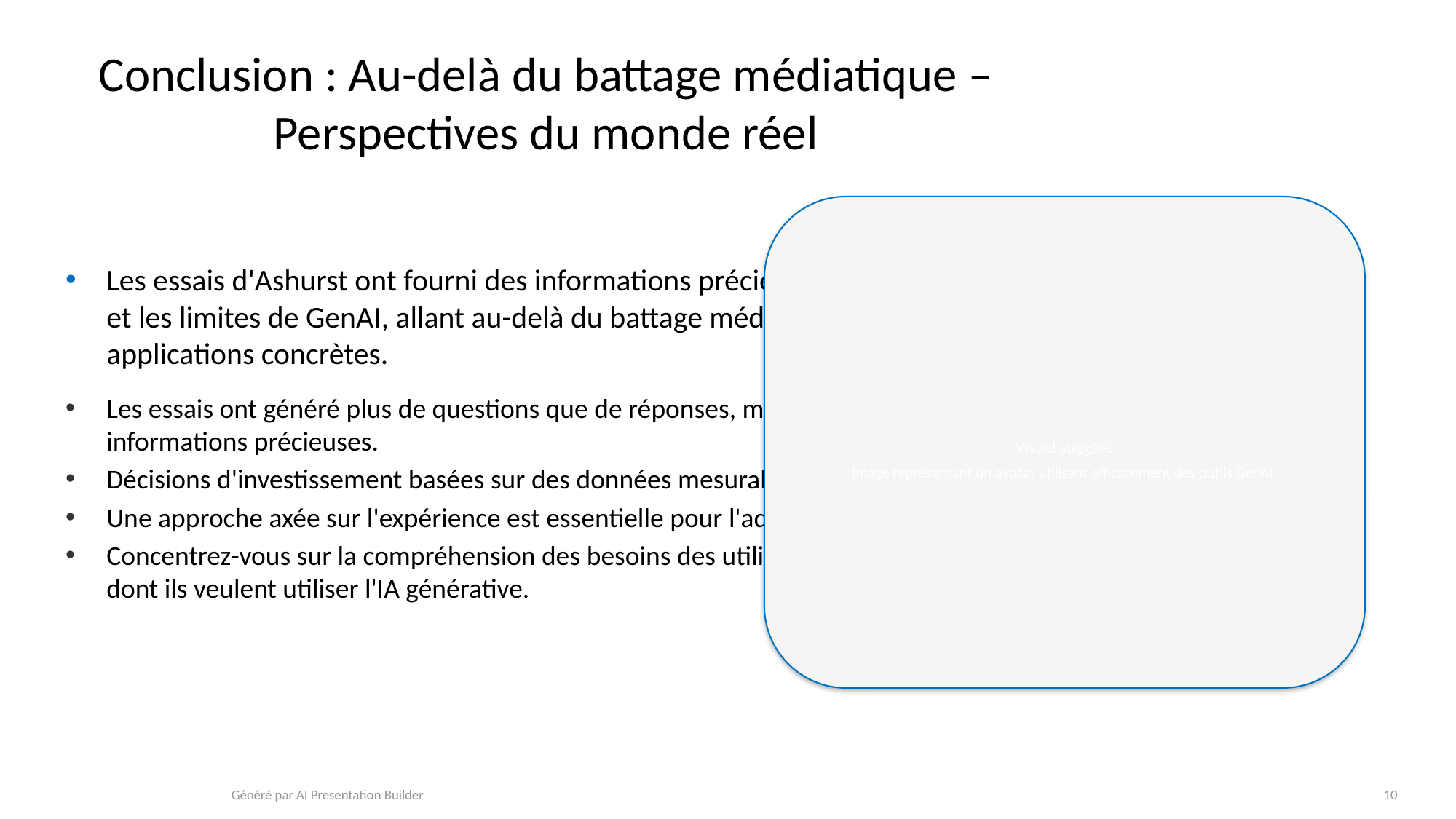

# Conclusion : Au-delà du battage médiatique – Perspectives du monde réel

Les essais d'Ashurst ont fourni des informations précieuses sur le potentiel et les limites de GenAI, allant au-delà du battage médiatique pour des applications concrètes.
Les essais ont généré plus de questions que de réponses, mais ont fourni des informations précieuses.
Décisions d'investissement basées sur des données mesurables.
Une approche axée sur l'expérience est essentielle pour l'adhésion du personnel.
Concentrez-vous sur la compréhension des besoins des utilisateurs et sur la façon dont ils veulent utiliser l'IA générative.

Visuel suggéré
Image représentant un avocat utilisant efficacement des outils GenAI.

Généré par AI Presentation Builder

10